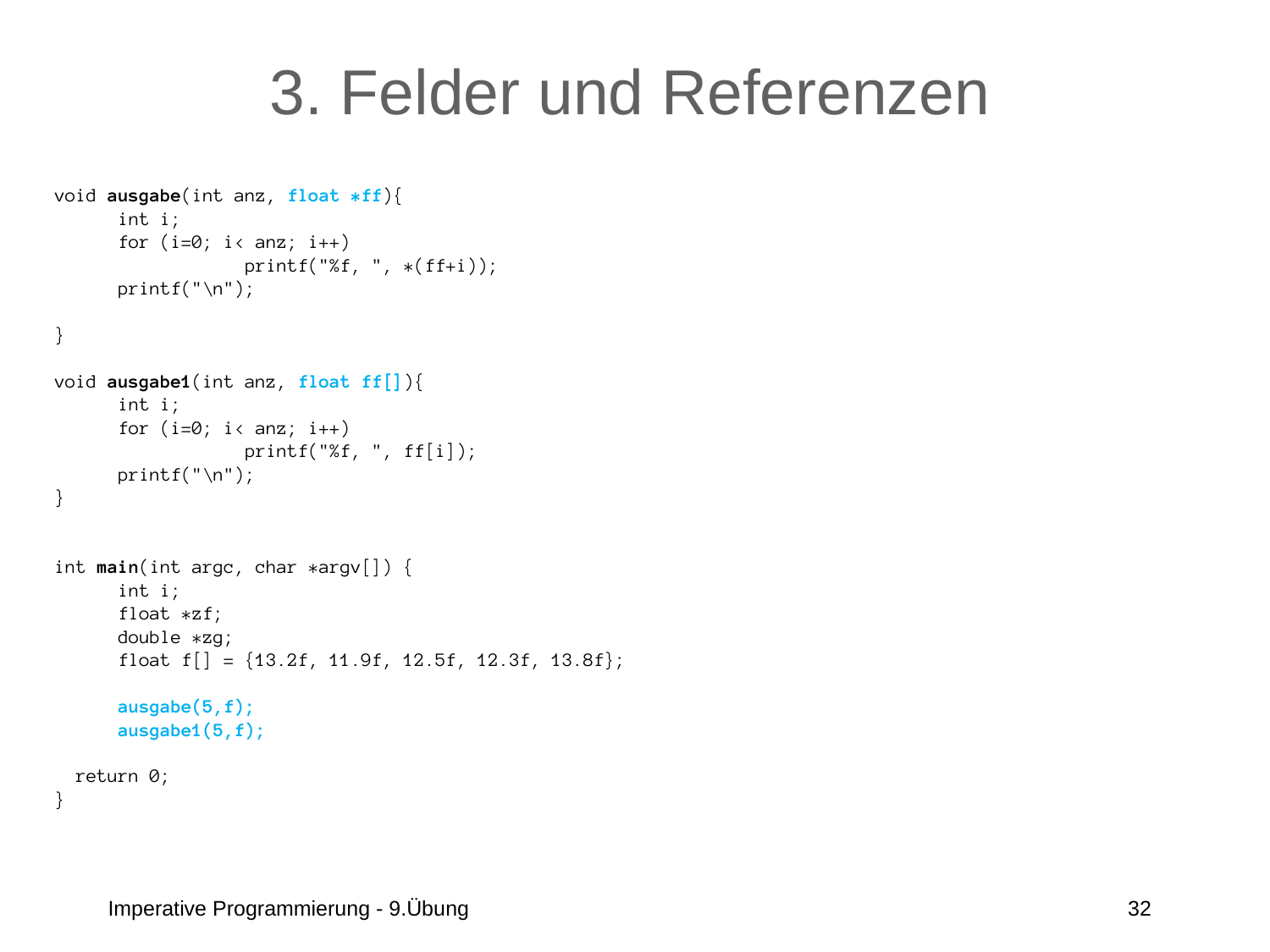

# 3. Felder und Referenzen

void ausgabe(int anz, float *ff){
	int i;
	for (i=0; i< anz; i++)
		printf("%f, ", *(ff+i));
	printf("\n");

}

void ausgabe1(int anz, float ff[]){
	int i;
	for (i=0; i< anz; i++)
		printf("%f, ", ff[i]);
	printf("\n");
}

int main(int argc, char *argv[]) {
	int i;
	float *zf;
	double *zg;
	float f[] = {13.2f, 11.9f, 12.5f, 12.3f, 13.8f};

	ausgabe(5,f);
	ausgabe1(5,f);

  return 0;
}
Imperative Programmierung - 9.Übung
32